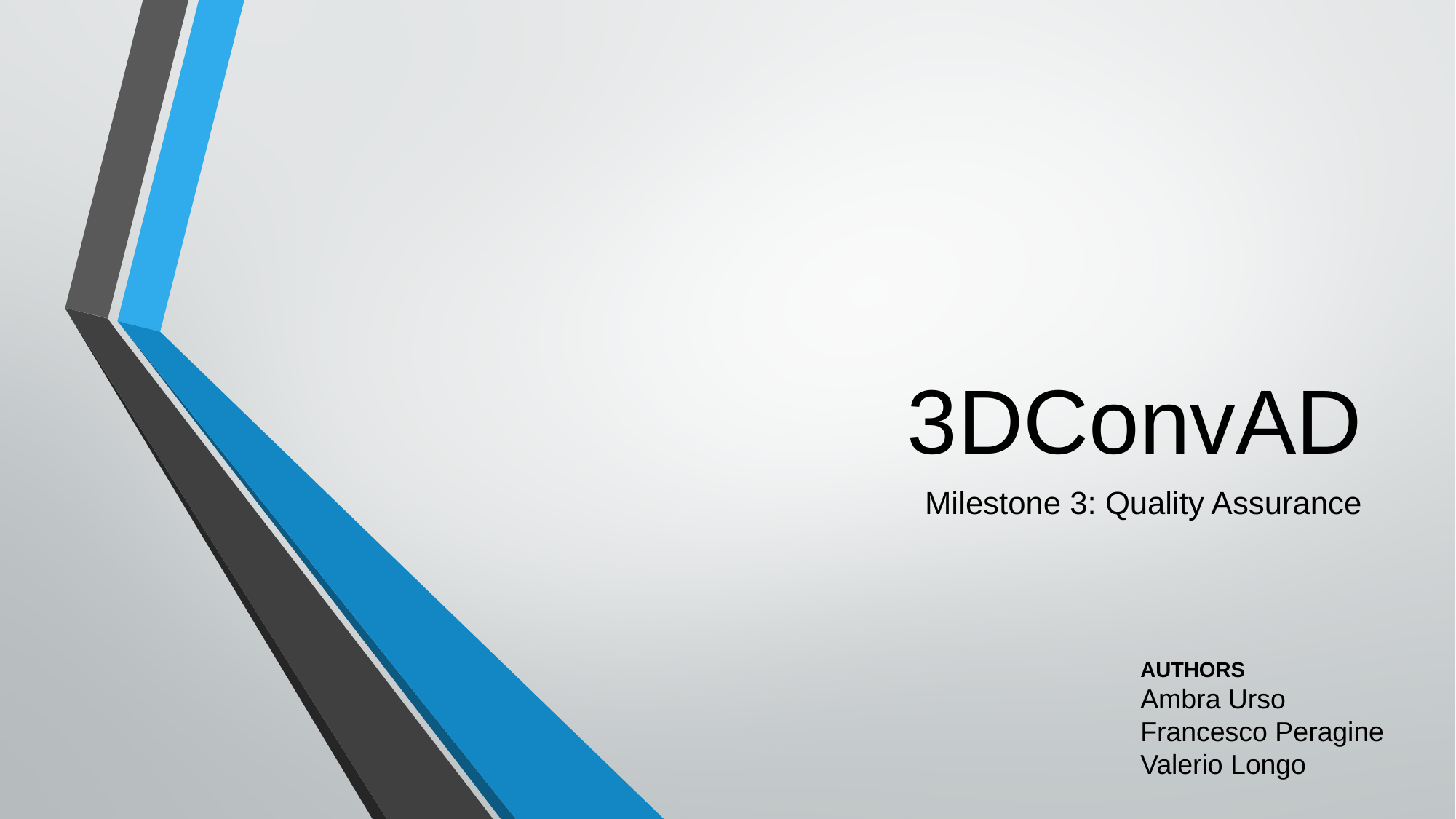

# 3DConvAD
Milestone 3: Quality Assurance
AUTHORS
Ambra Urso
Francesco Peragine
Valerio Longo